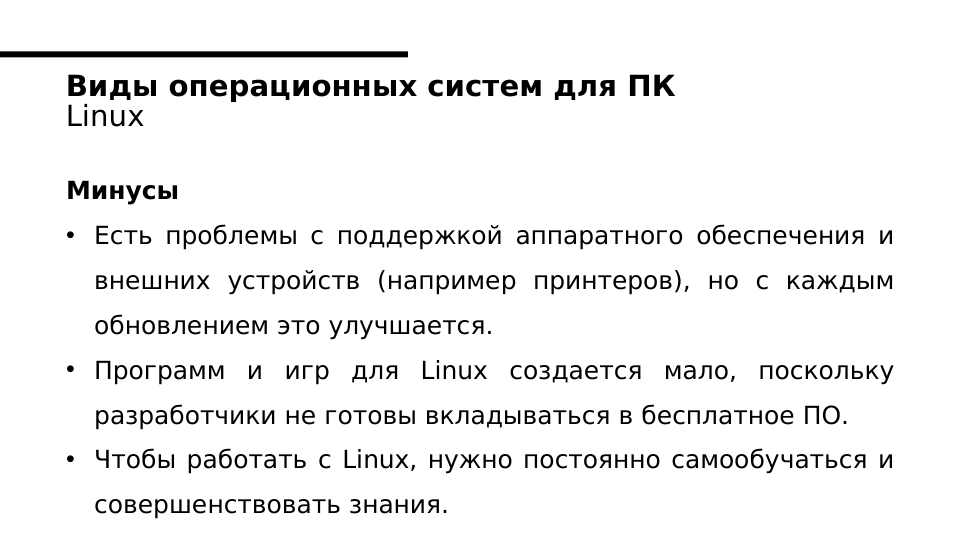

# Виды операционных систем для ПК Linux
Минусы
Есть проблемы с поддержкой аппаратного обеспечения и внешних устройств (например принтеров), но с каждым обновлением это улучшается.
Программ и игр для Linux создается мало, поскольку разработчики не готовы вкладываться в бесплатное ПО.
Чтобы работать с Linux, нужно постоянно самообучаться и совершенствовать знания.